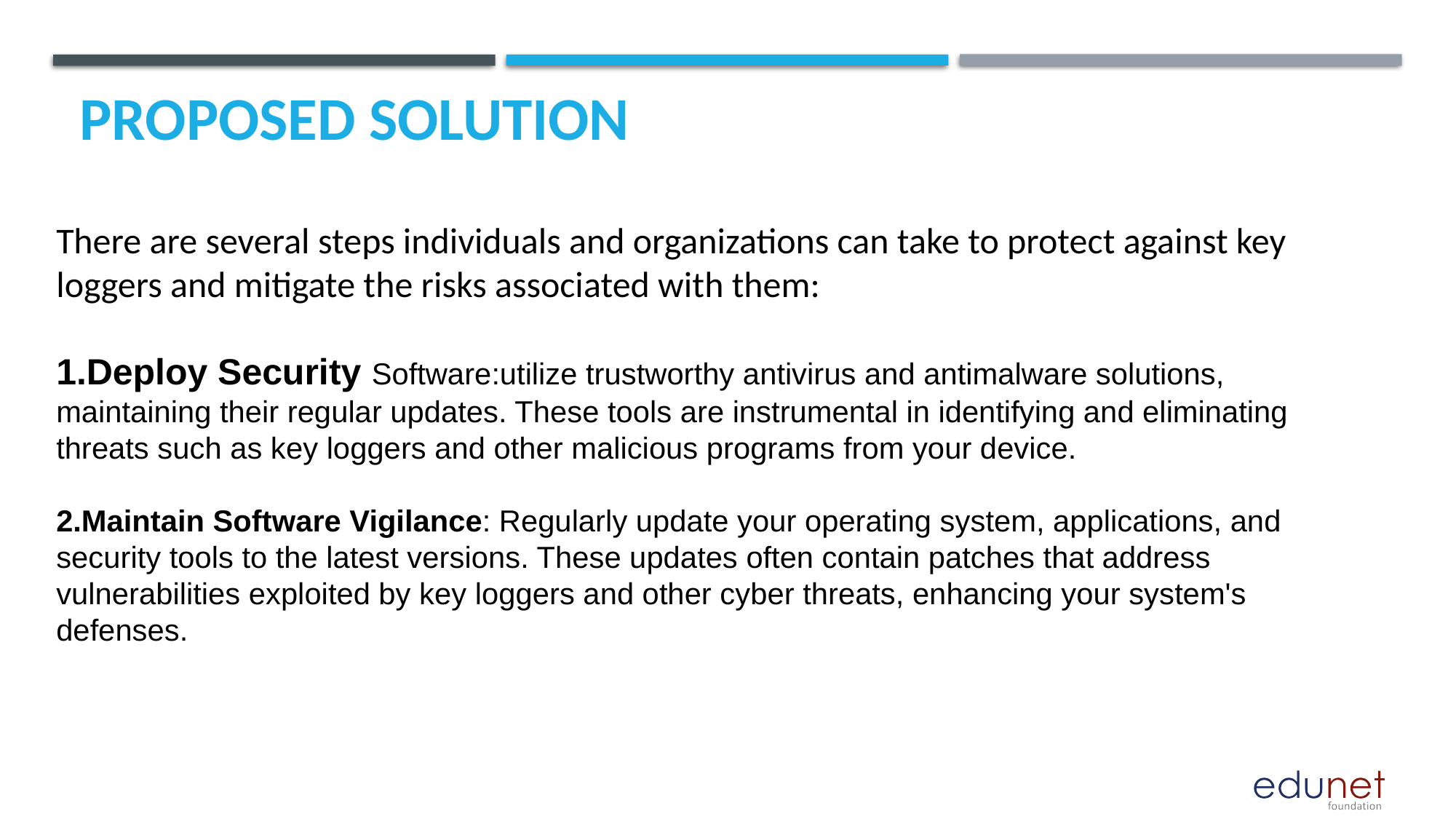

# Proposed SOLUTION

There are several steps individuals and organizations can take to protect against key loggers and mitigate the risks associated with them:

1.Deploy Security Software:utilize trustworthy antivirus and antimalware solutions, maintaining their regular updates. These tools are instrumental in identifying and eliminating threats such as key loggers and other malicious programs from your device.

2.Maintain Software Vigilance: Regularly update your operating system, applications, and security tools to the latest versions. These updates often contain patches that address vulnerabilities exploited by key loggers and other cyber threats, enhancing your system's defenses.